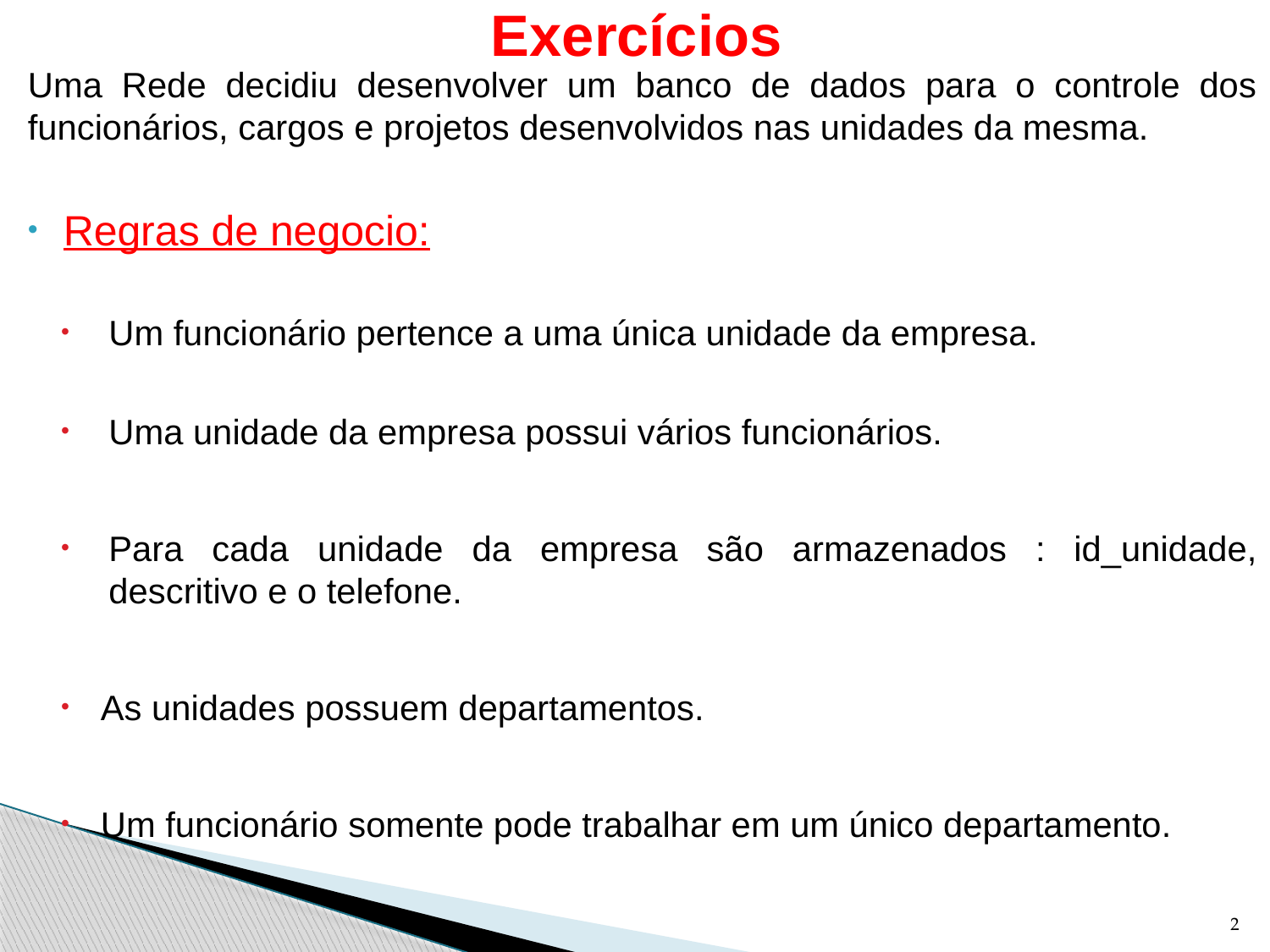

# Exercícios
Uma Rede decidiu desenvolver um banco de dados para o controle dos funcionários, cargos e projetos desenvolvidos nas unidades da mesma.

Regras de negocio:

Um funcionário pertence a uma única unidade da empresa.

Uma unidade da empresa possui vários funcionários.

Para cada unidade da empresa são armazenados : id_unidade, descritivo e o telefone.

As unidades possuem departamentos.

Um funcionário somente pode trabalhar em um único departamento.

2